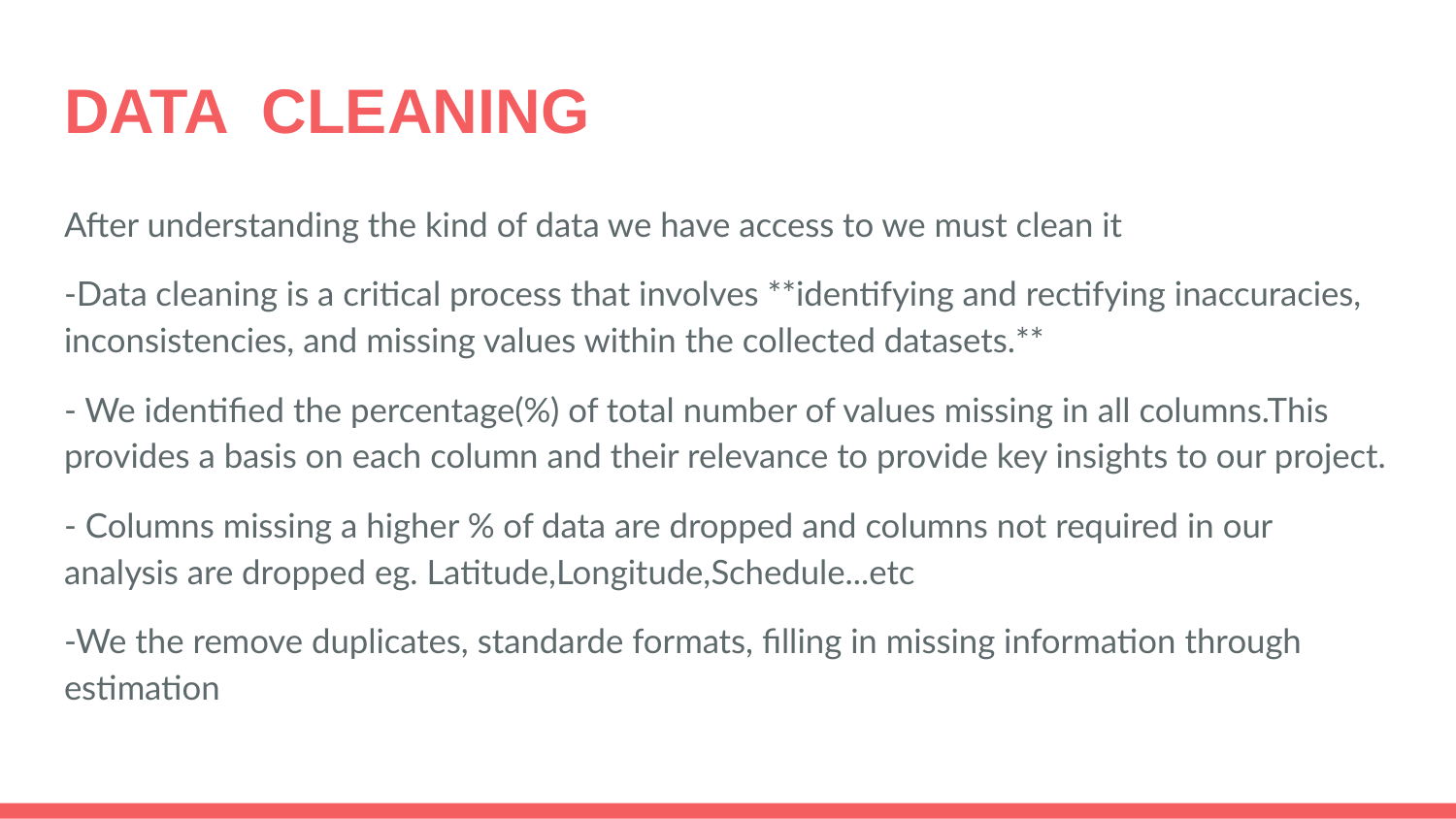

# DATA  CLEANING
After understanding the kind of data we have access to we must clean it
-Data cleaning is a critical process that involves **identifying and rectifying inaccuracies, inconsistencies, and missing values within the collected datasets.**
- We identified the percentage(%) of total number of values missing in all columns.This provides a basis on each column and their relevance to provide key insights to our project.
- Columns missing a higher % of data are dropped and columns not required in our analysis are dropped eg. Latitude,Longitude,Schedule...etc
-We the remove duplicates, standarde formats, filling in missing information through estimation